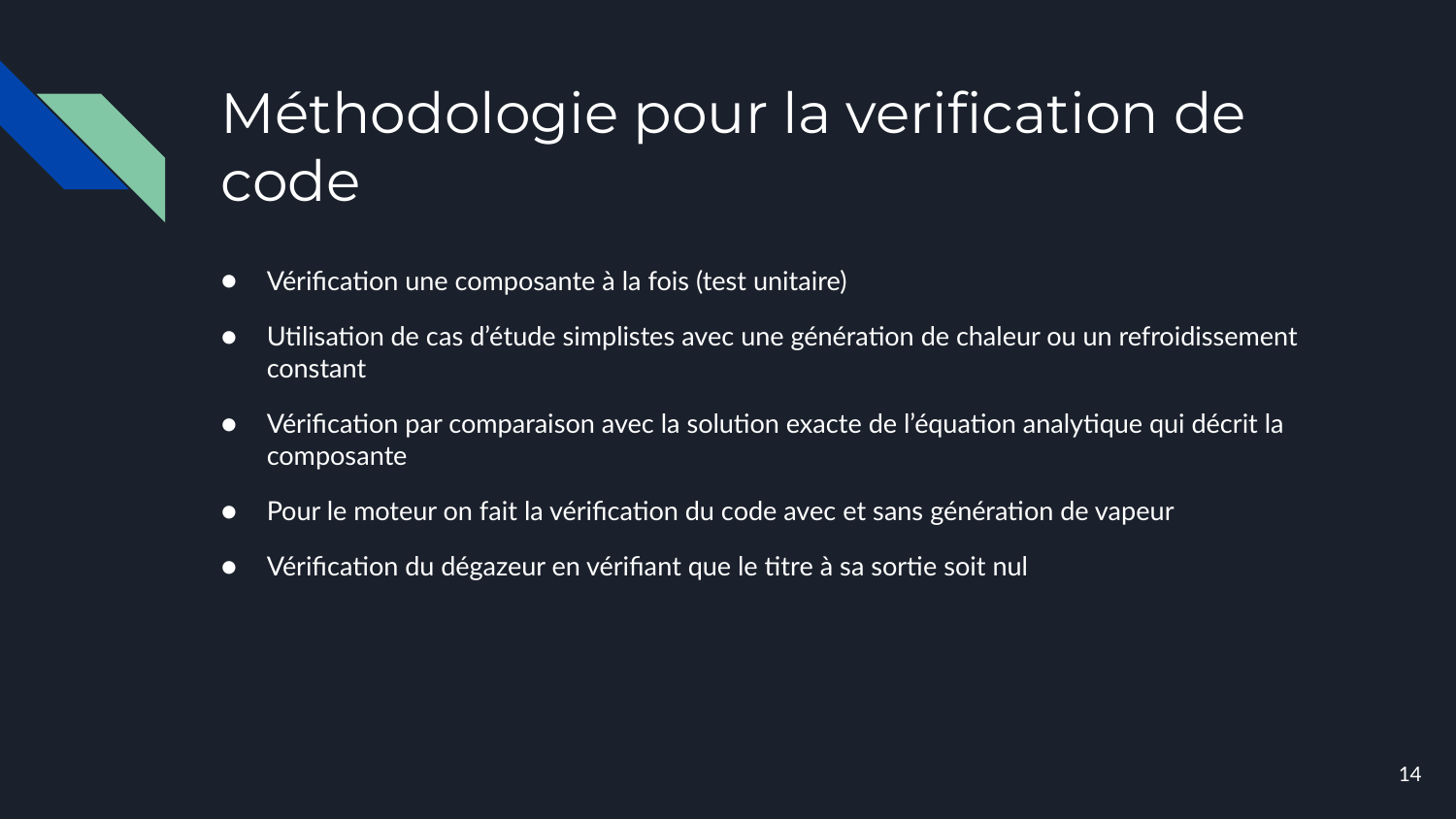

# Méthodologie pour la verification de code
Vérification une composante à la fois (test unitaire)
Utilisation de cas d’étude simplistes avec une génération de chaleur ou un refroidissement constant
Vérification par comparaison avec la solution exacte de l’équation analytique qui décrit la composante
Pour le moteur on fait la vérification du code avec et sans génération de vapeur
Vérification du dégazeur en vérifiant que le titre à sa sortie soit nul
14